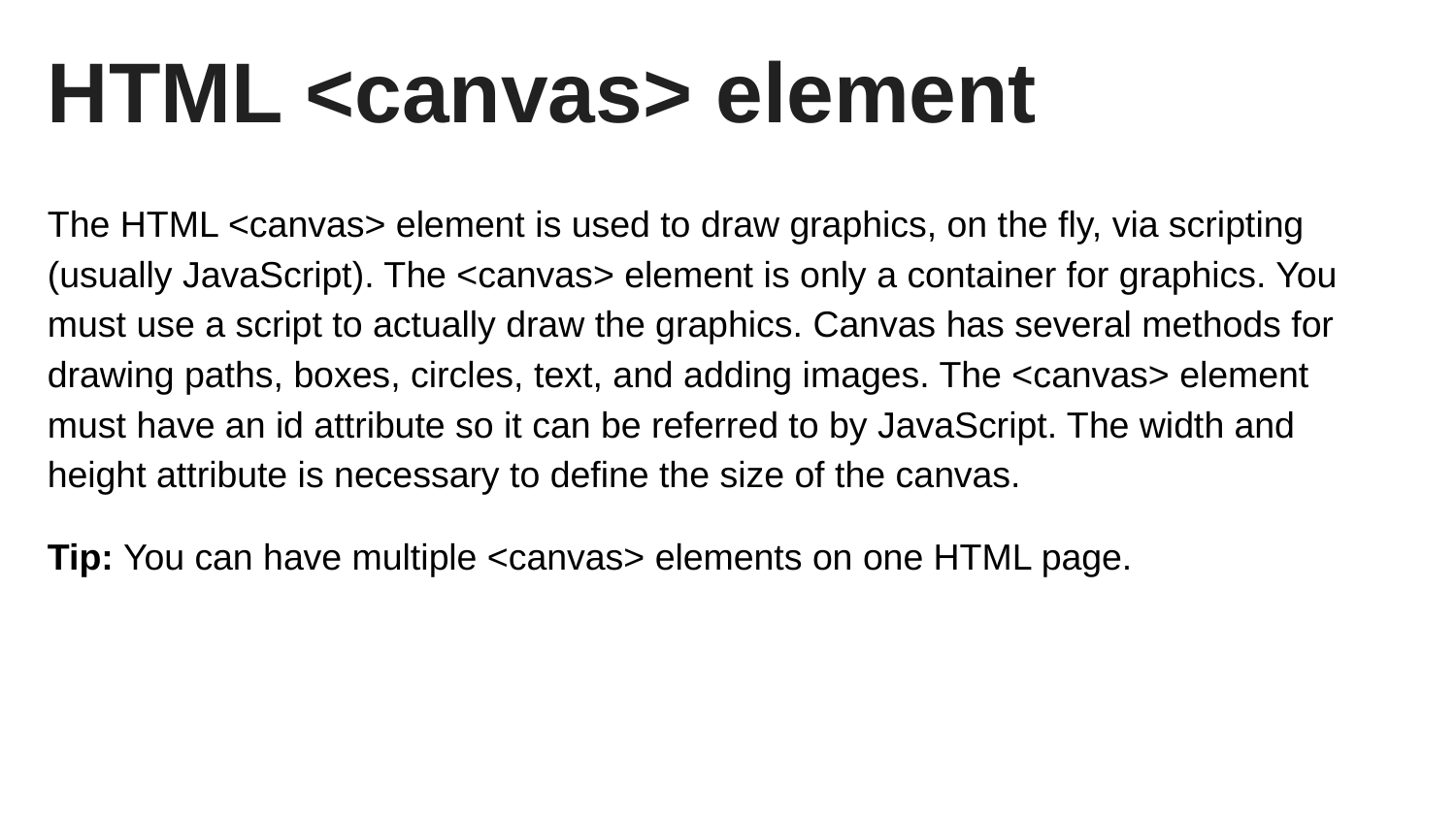

# HTML <canvas> element
The HTML <canvas> element is used to draw graphics, on the fly, via scripting (usually JavaScript). The <canvas> element is only a container for graphics. You must use a script to actually draw the graphics. Canvas has several methods for drawing paths, boxes, circles, text, and adding images. The <canvas> element must have an id attribute so it can be referred to by JavaScript. The width and height attribute is necessary to define the size of the canvas.
Tip: You can have multiple <canvas> elements on one HTML page.